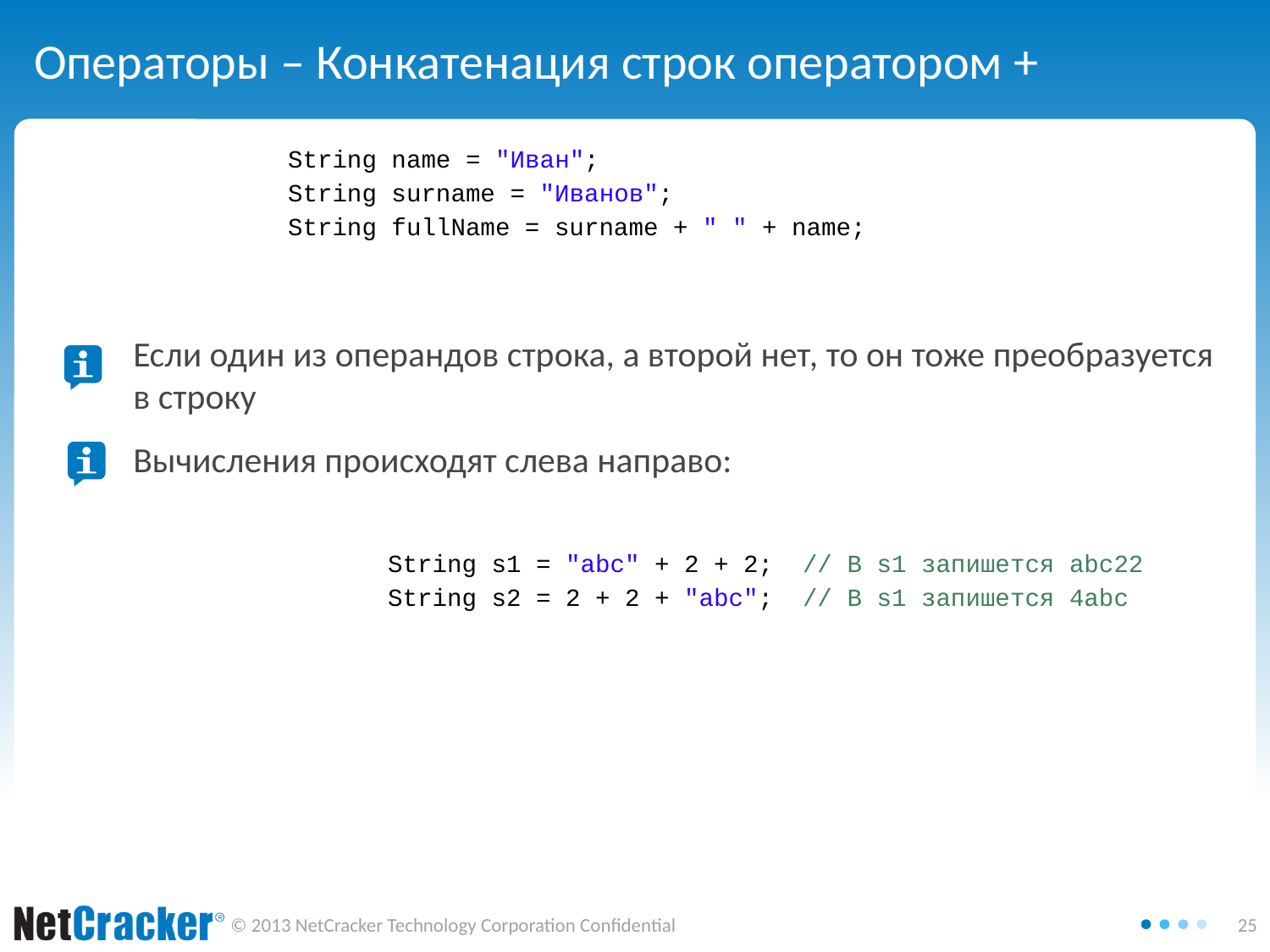

# Операторы – Конкатенация строк оператором +
		String name = "Иван";
		String surname = "Иванов";
		String fullName = surname + " " + name;

Если один из операндов строка, а второй нет, то он тоже преобразуется в строку
Вычисления происходят слева направо:

		String s1 = "abc" + 2 + 2;  // В s1 запишется abc22
		String s2 = 2 + 2 + "abc";  // В s1 запишется 4abc